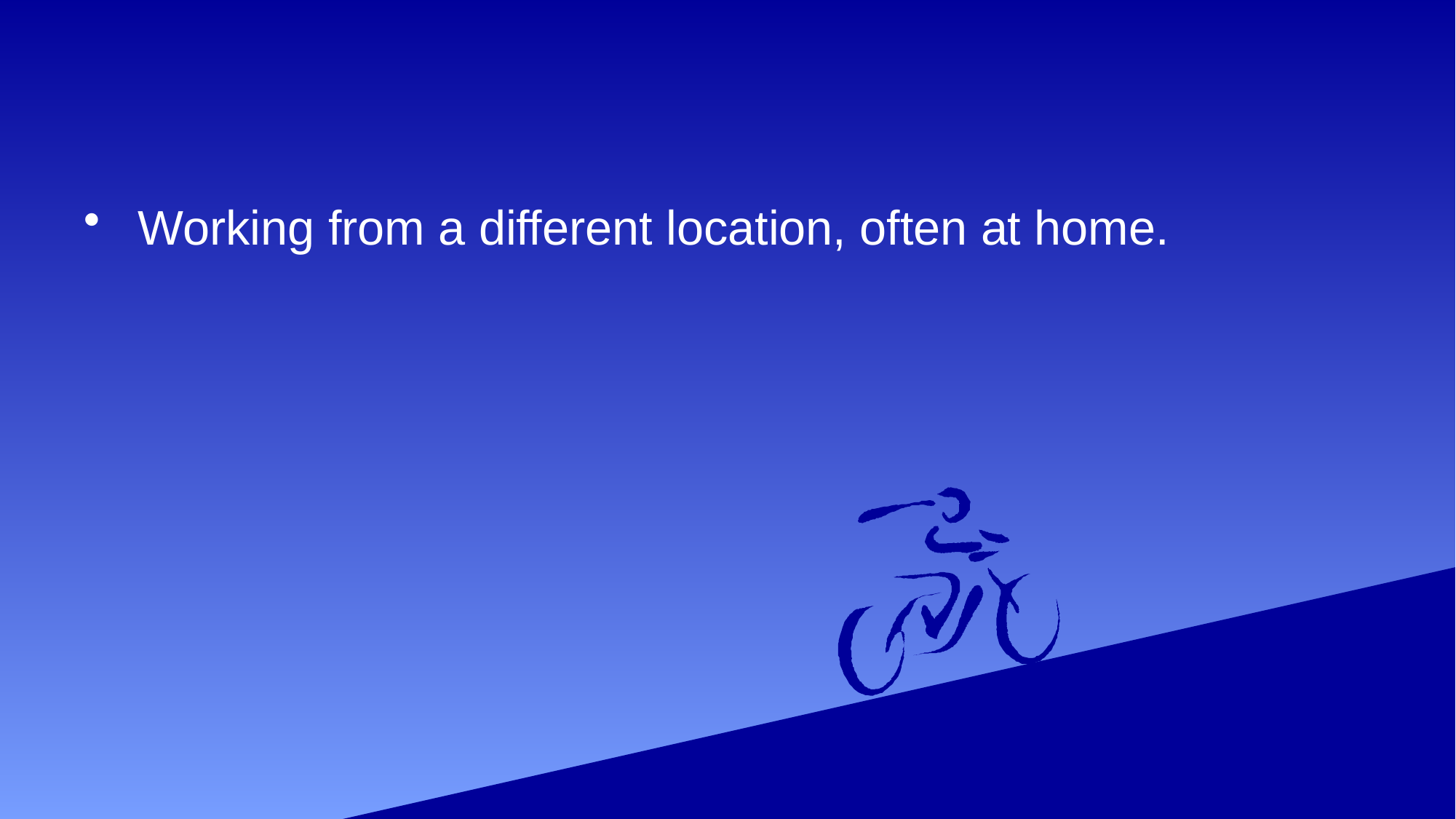

#
 Working from a different location, often at home.